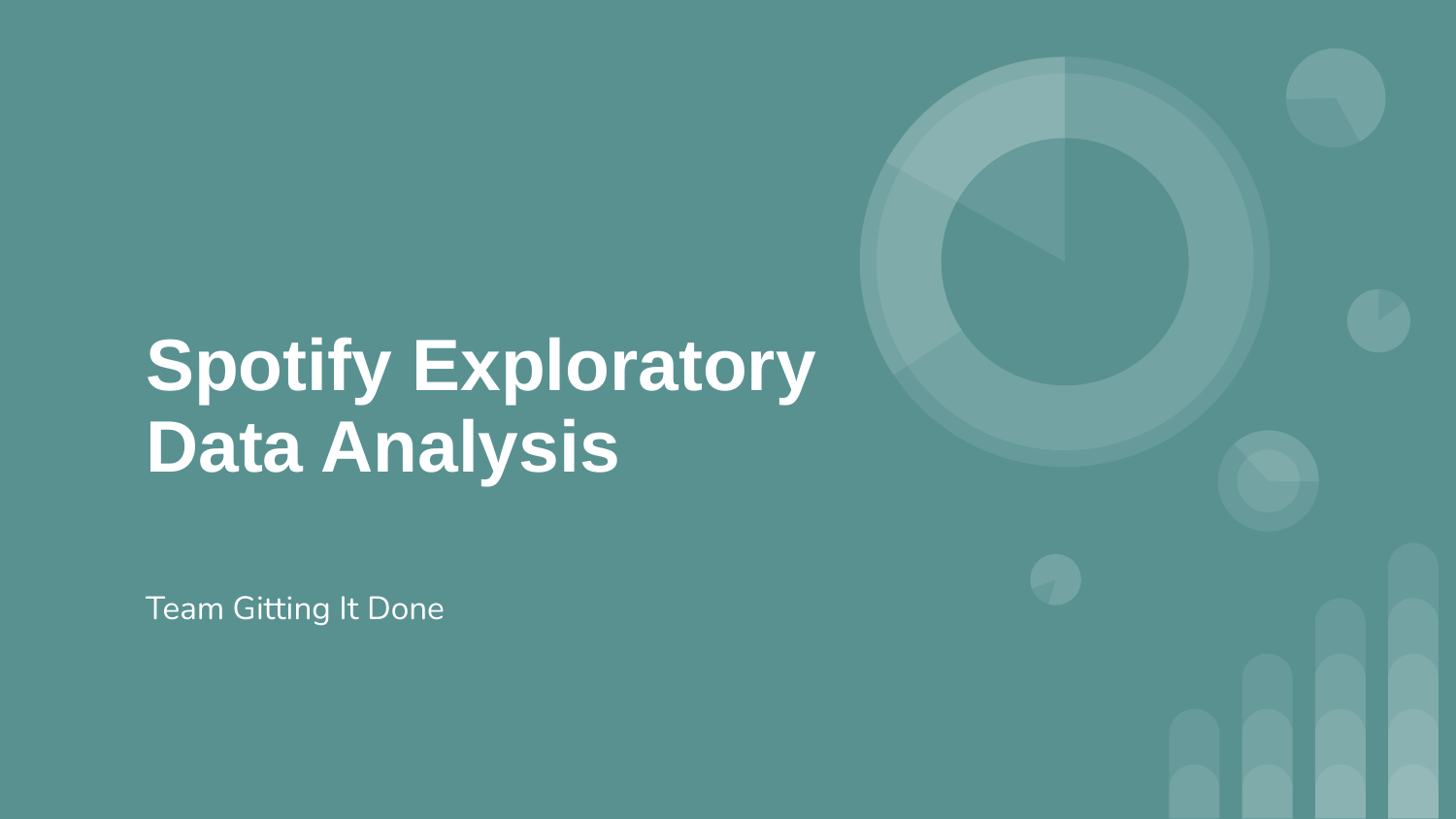

# Spotify Exploratory Data Analysis
Team Gitting It Done